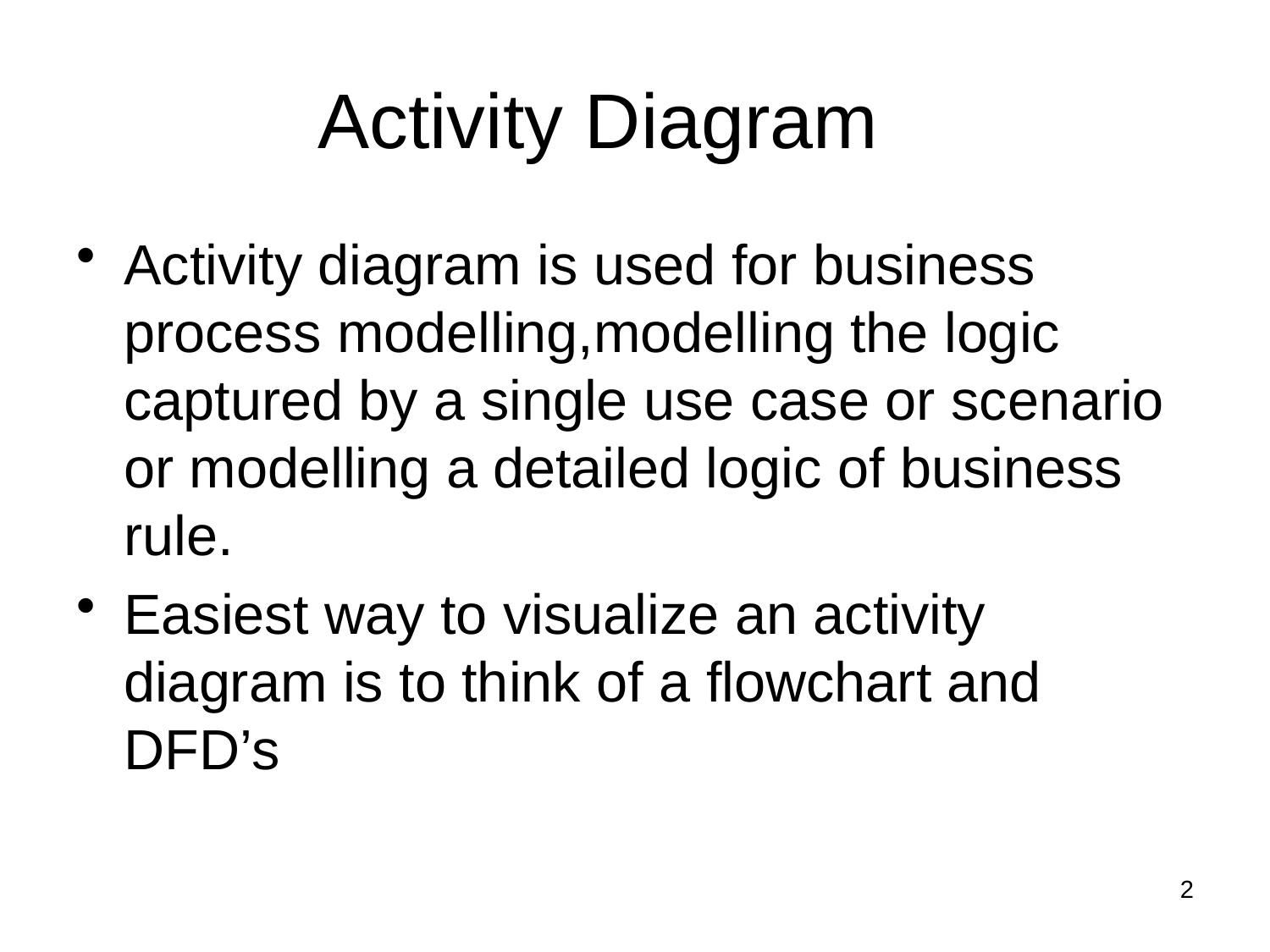

# Activity Diagram
Activity diagram is used for business process modelling,modelling the logic captured by a single use case or scenario or modelling a detailed logic of business rule.
Easiest way to visualize an activity diagram is to think of a flowchart and DFD’s

2